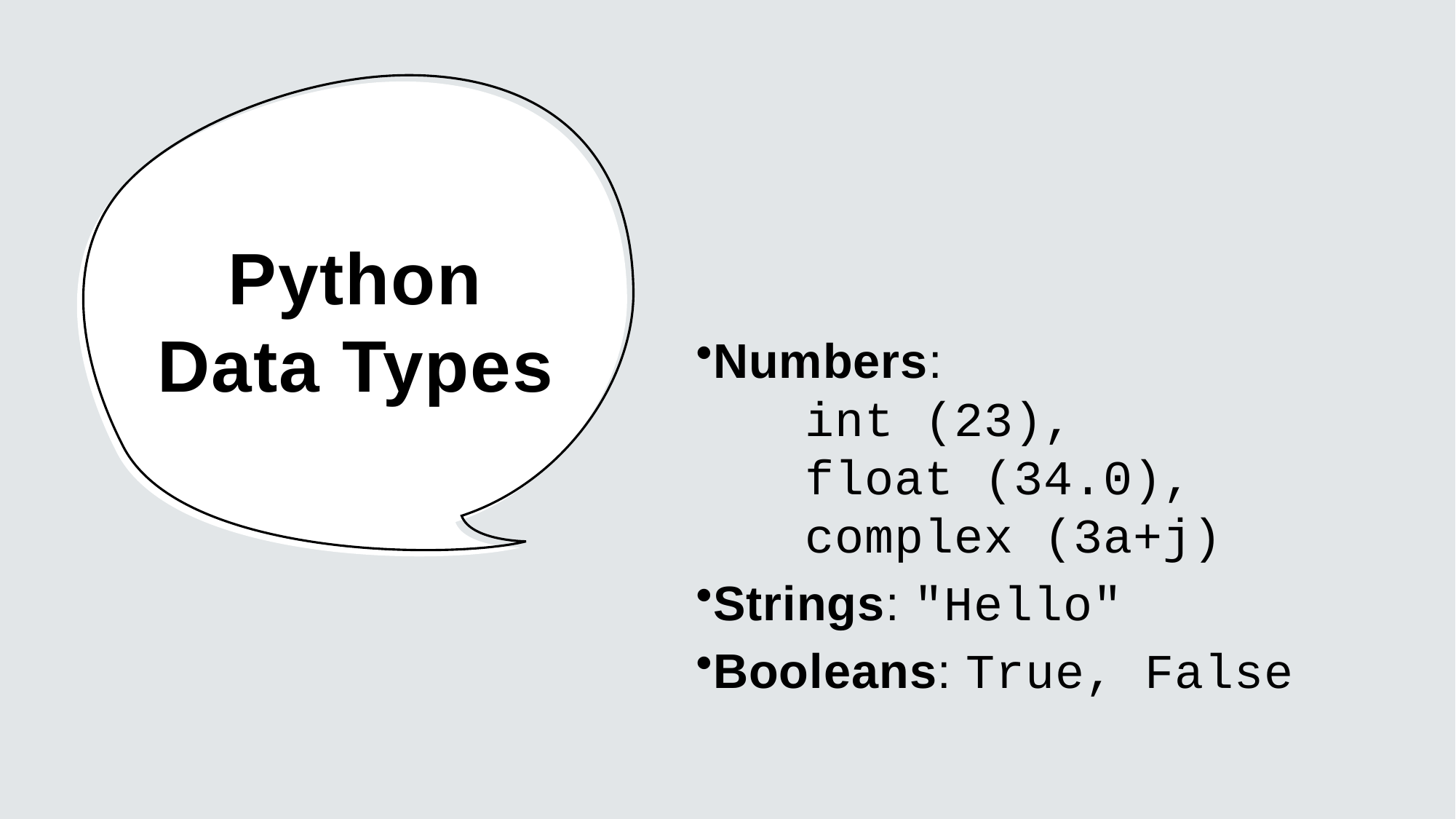

Numbers:
	int (23),
	float (34.0),
	complex (3a+j)
Strings: "Hello"
Booleans: True, False
# Python Data Types